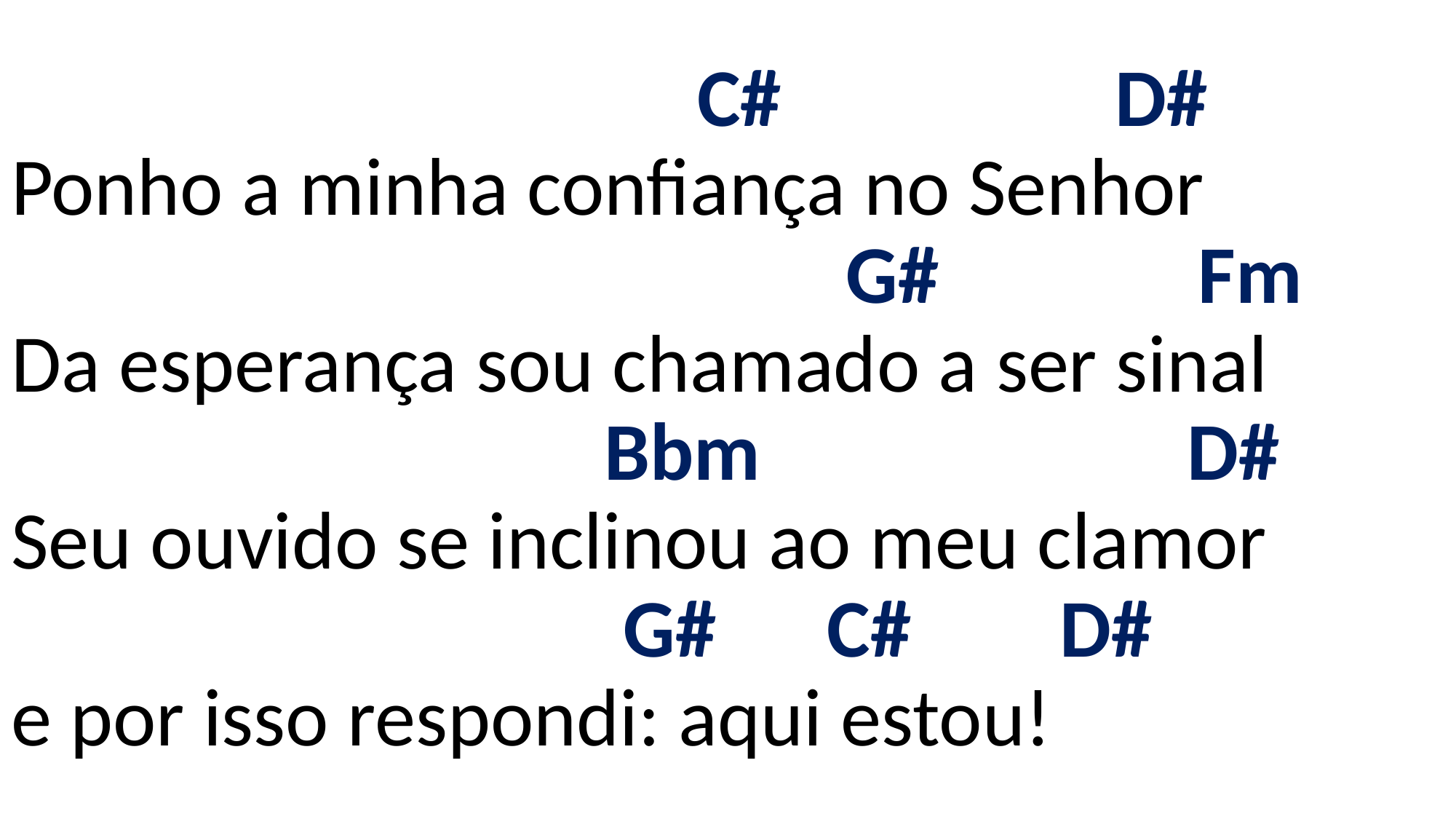

# C#                  D# Ponho a minha confiança no Senhor G#              Fm Da esperança sou chamado a ser sinal Bbm                       D# Seu ouvido se inclinou ao meu clamor G#      C#        D# e por isso respondi: aqui estou!